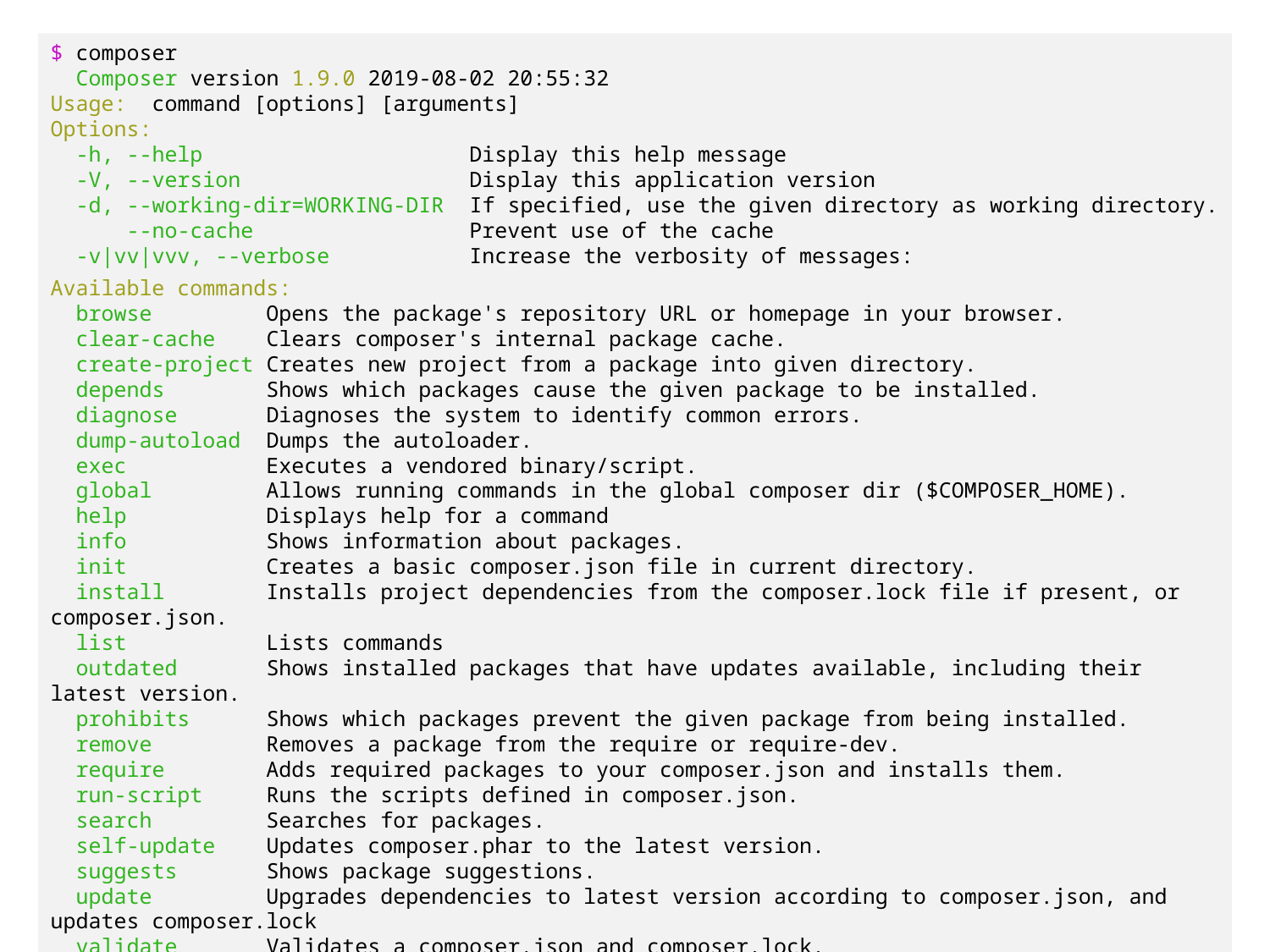

$ composer
  Composer version 1.9.0 2019-08-02 20:55:32
Usage:  command [options] [arguments]
Options:
  -h, --help                     Display this help message
  -V, --version                  Display this application version
  -d, --working-dir=WORKING-DIR  If specified, use the given directory as working directory.
      --no-cache                 Prevent use of the cache
  -v|vv|vvv, --verbose           Increase the verbosity of messages:
Available commands:
  browse         Opens the package's repository URL or homepage in your browser.
  clear-cache    Clears composer's internal package cache.
  create-project Creates new project from a package into given directory.
  depends        Shows which packages cause the given package to be installed.
  diagnose       Diagnoses the system to identify common errors.
  dump-autoload  Dumps the autoloader.
  exec           Executes a vendored binary/script.
  global         Allows running commands in the global composer dir ($COMPOSER_HOME).
  help           Displays help for a command
  info           Shows information about packages.
  init           Creates a basic composer.json file in current directory.
  install        Installs project dependencies from the composer.lock file if present, or composer.json.
  list           Lists commands
  outdated       Shows installed packages that have updates available, including their latest version.
  prohibits      Shows which packages prevent the given package from being installed.
  remove         Removes a package from the require or require-dev.
  require        Adds required packages to your composer.json and installs them.
  run-script     Runs the scripts defined in composer.json.
  search         Searches for packages.
  self-update    Updates composer.phar to the latest version.
  suggests       Shows package suggestions.
  update         Upgrades dependencies to latest version according to composer.json, and updates composer.lock
  validate       Validates a composer.json and composer.lock.
14/01/25
Laravel: installazione, configurazione, tool
15